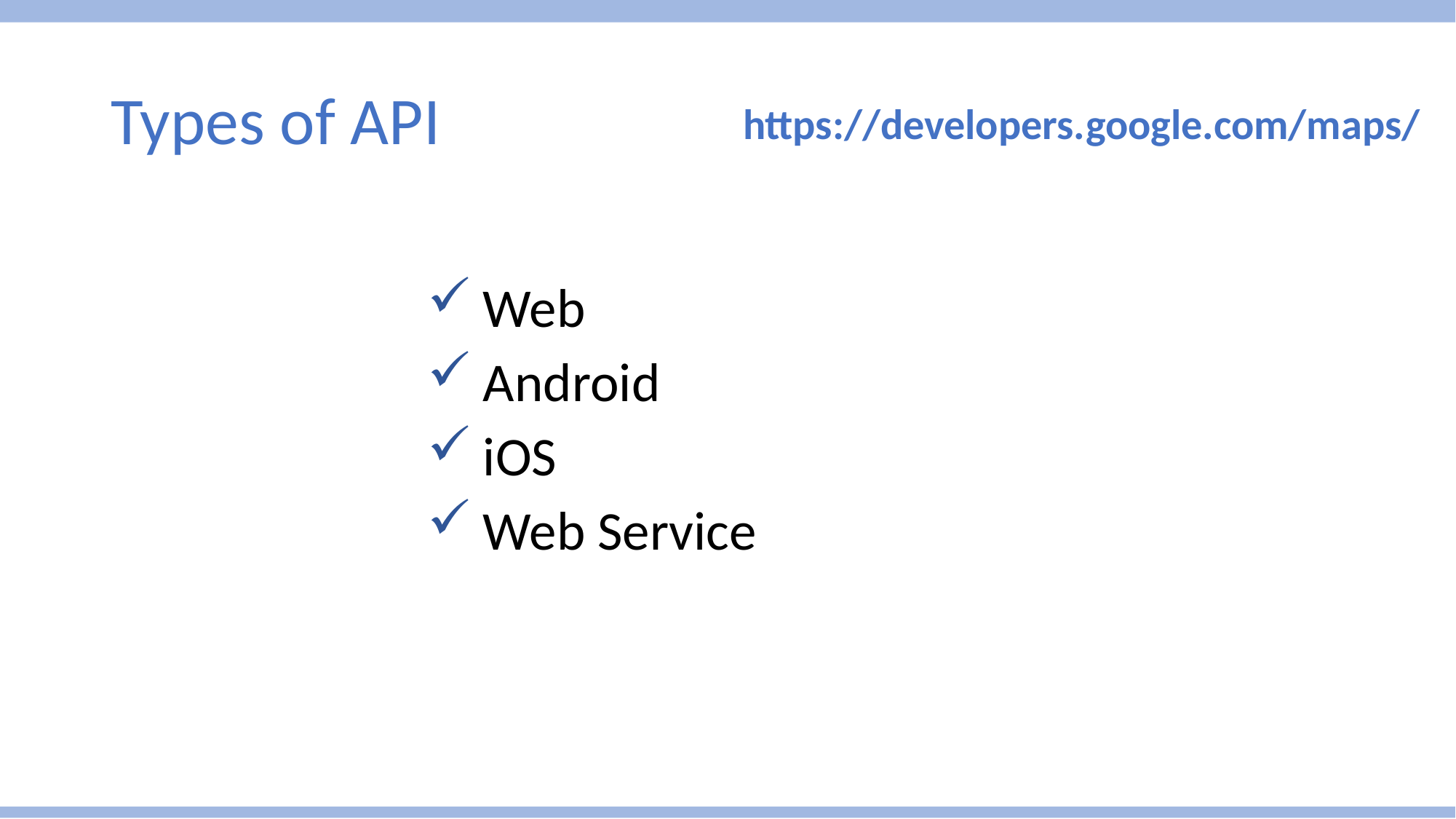

# Types of API
https://developers.google.com/maps/
Web
Android
iOS
Web Service